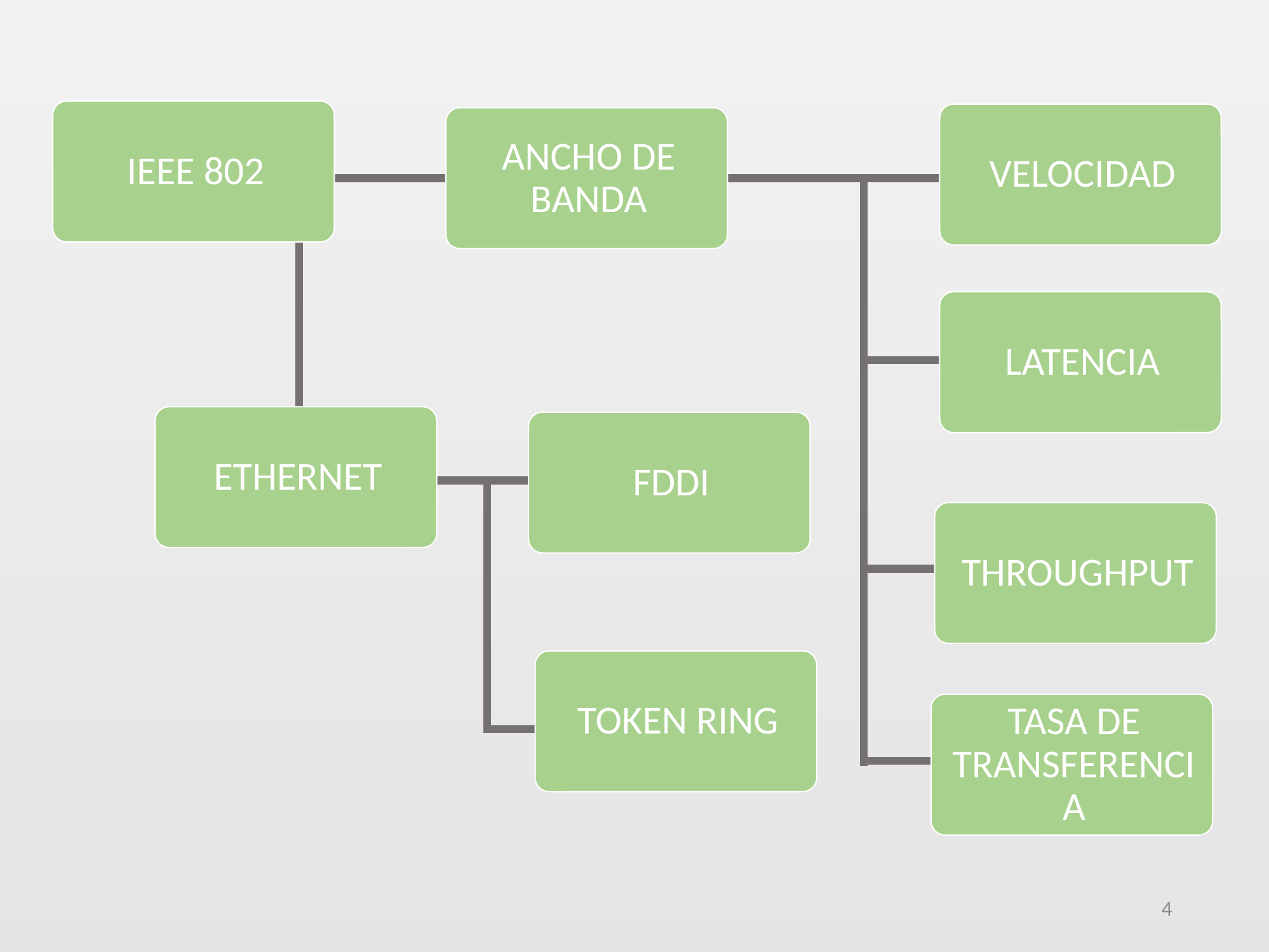

IEEE 802

ANCHO DE BANDA

VELOCIDAD

LATENCIA

THROUGHPUT

TASA DE TRANSFERENCIA

ETHERNET

TOKEN RING

FDDI
4